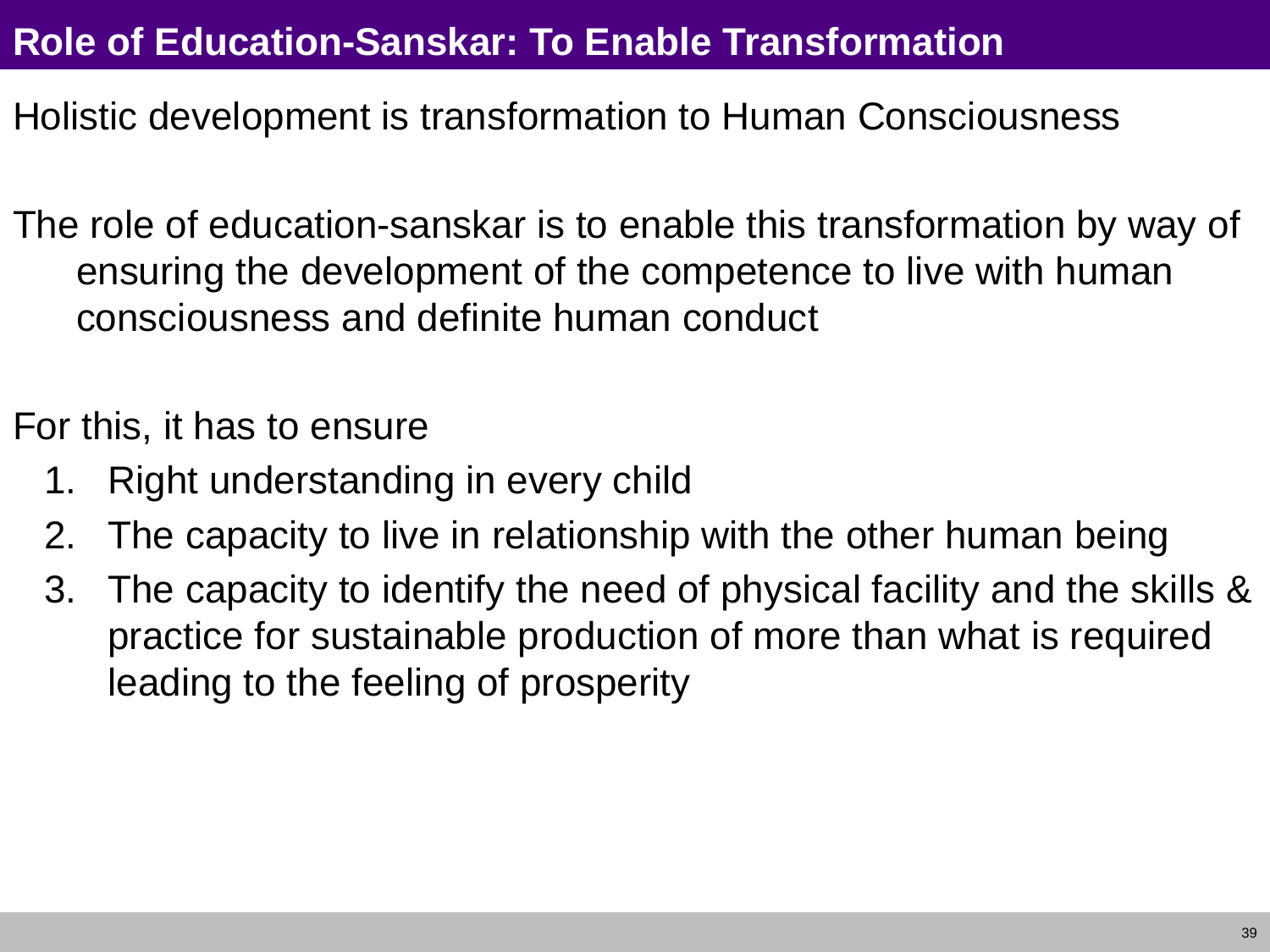

# Role of Education-Sanskar: To Enable Transformation
Holistic development is transformation to Human Consciousness

The role of education-sanskar is to enable this transformation by way of ensuring the development of the competence to live with human consciousness and definite human conduct

For this, it has to ensure
Right understanding in every child
The capacity to live in relationship with the other human being
The capacity to identify the need of physical facility and the skills & practice for sustainable production of more than what is required leading to the feeling of prosperity